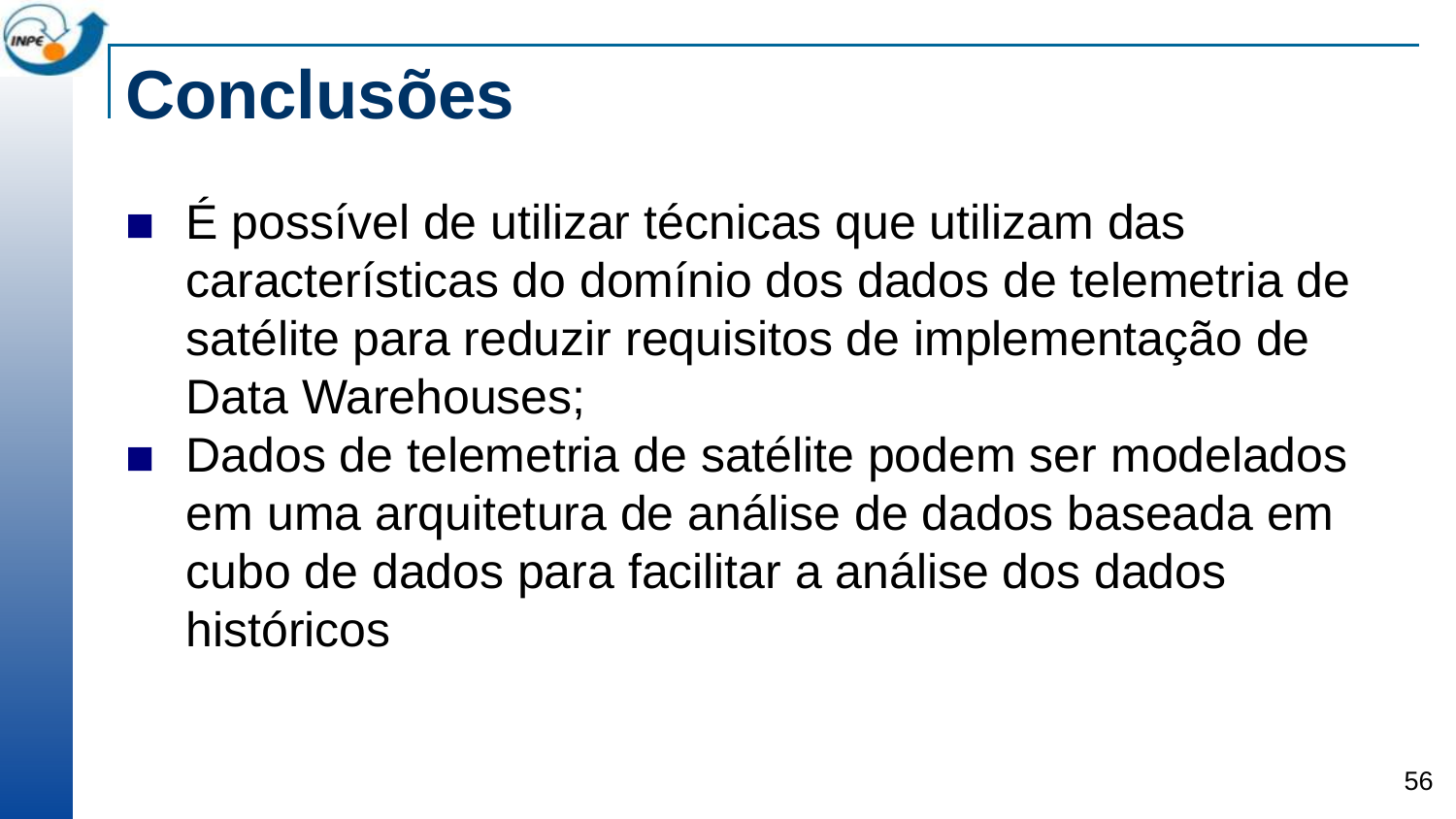

# Conclusões
É possível de utilizar técnicas que utilizam das características do domínio dos dados de telemetria de satélite para reduzir requisitos de implementação de Data Warehouses;
Dados de telemetria de satélite podem ser modelados em uma arquitetura de análise de dados baseada em cubo de dados para facilitar a análise dos dados históricos
56